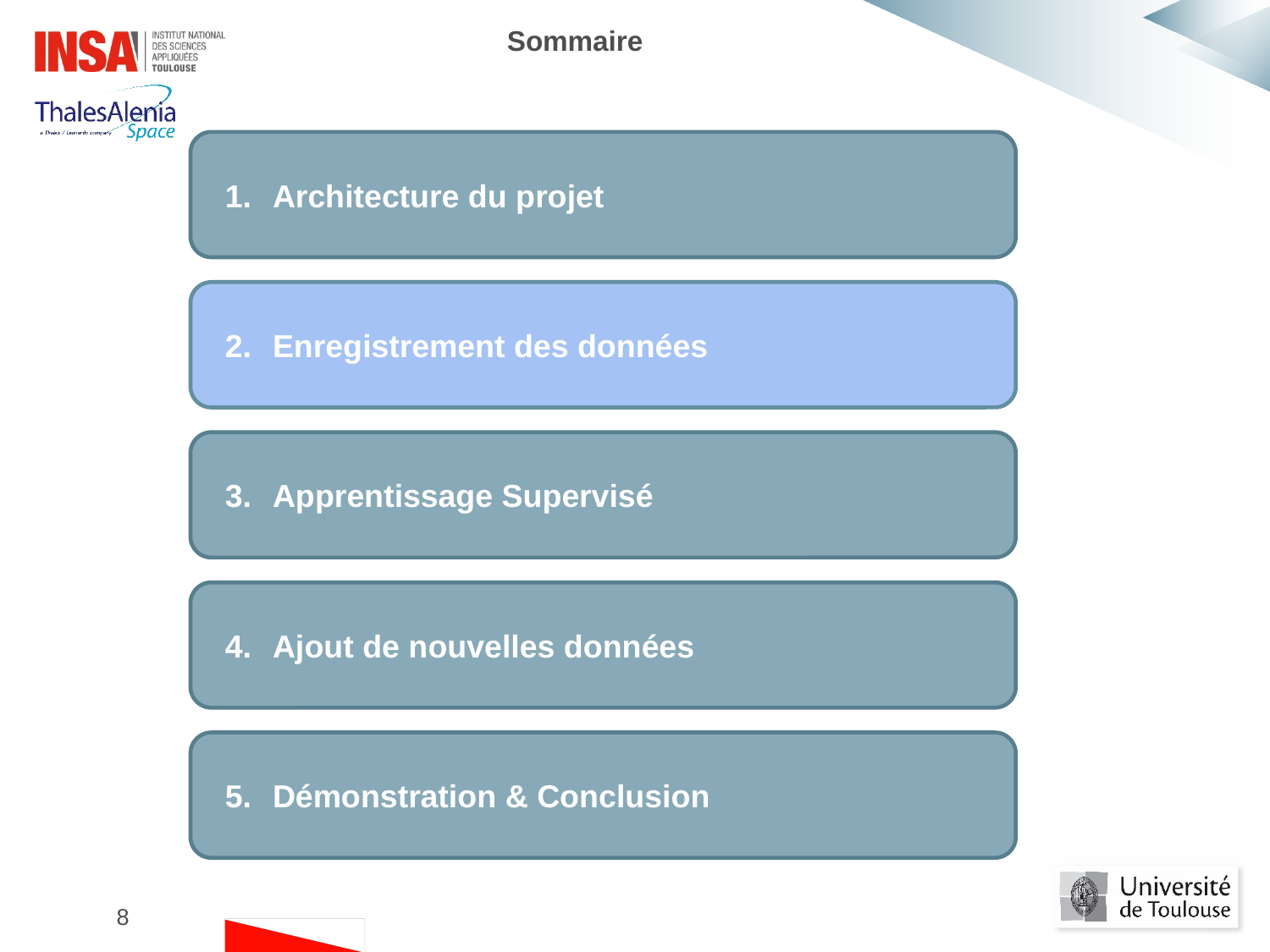

Sommaire

Architecture du projet
Enregistrement des données
Apprentissage Supervisé
Ajout de nouvelles données
Démonstration & Conclusion
8
#